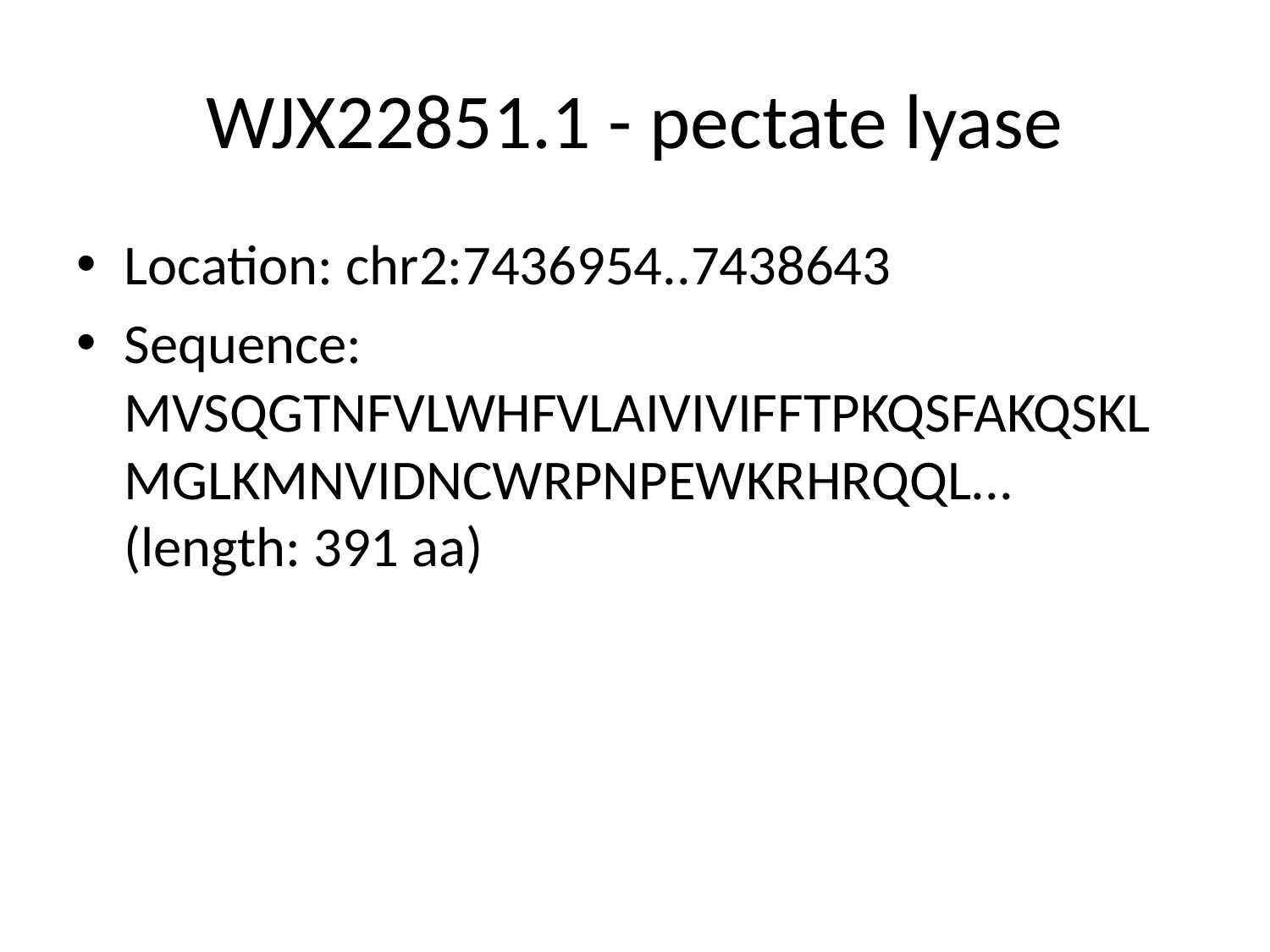

# WJX22851.1 - pectate lyase
Location: chr2:7436954..7438643
Sequence: MVSQGTNFVLWHFVLAIVIVIFFTPKQSFAKQSKLMGLKMNVIDNCWRPNPEWKRHRQQL... (length: 391 aa)